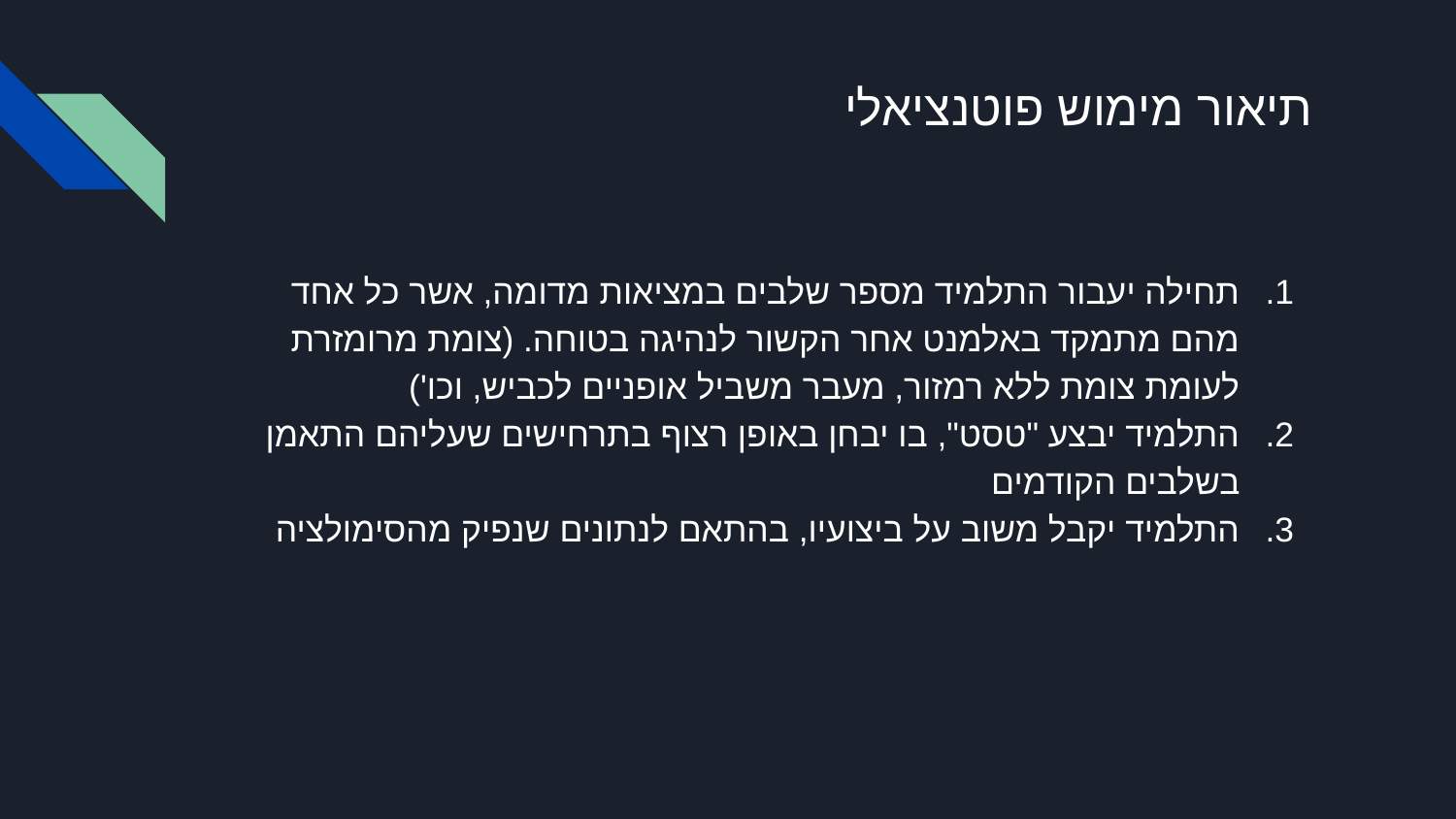

# תיאור מימוש פוטנציאלי
תחילה יעבור התלמיד מספר שלבים במציאות מדומה, אשר כל אחד מהם מתמקד באלמנט אחר הקשור לנהיגה בטוחה. (צומת מרומזרת לעומת צומת ללא רמזור, מעבר משביל אופניים לכביש, וכו')
התלמיד יבצע "טסט", בו יבחן באופן רצוף בתרחישים שעליהם התאמן בשלבים הקודמים
התלמיד יקבל משוב על ביצועיו, בהתאם לנתונים שנפיק מהסימולציה